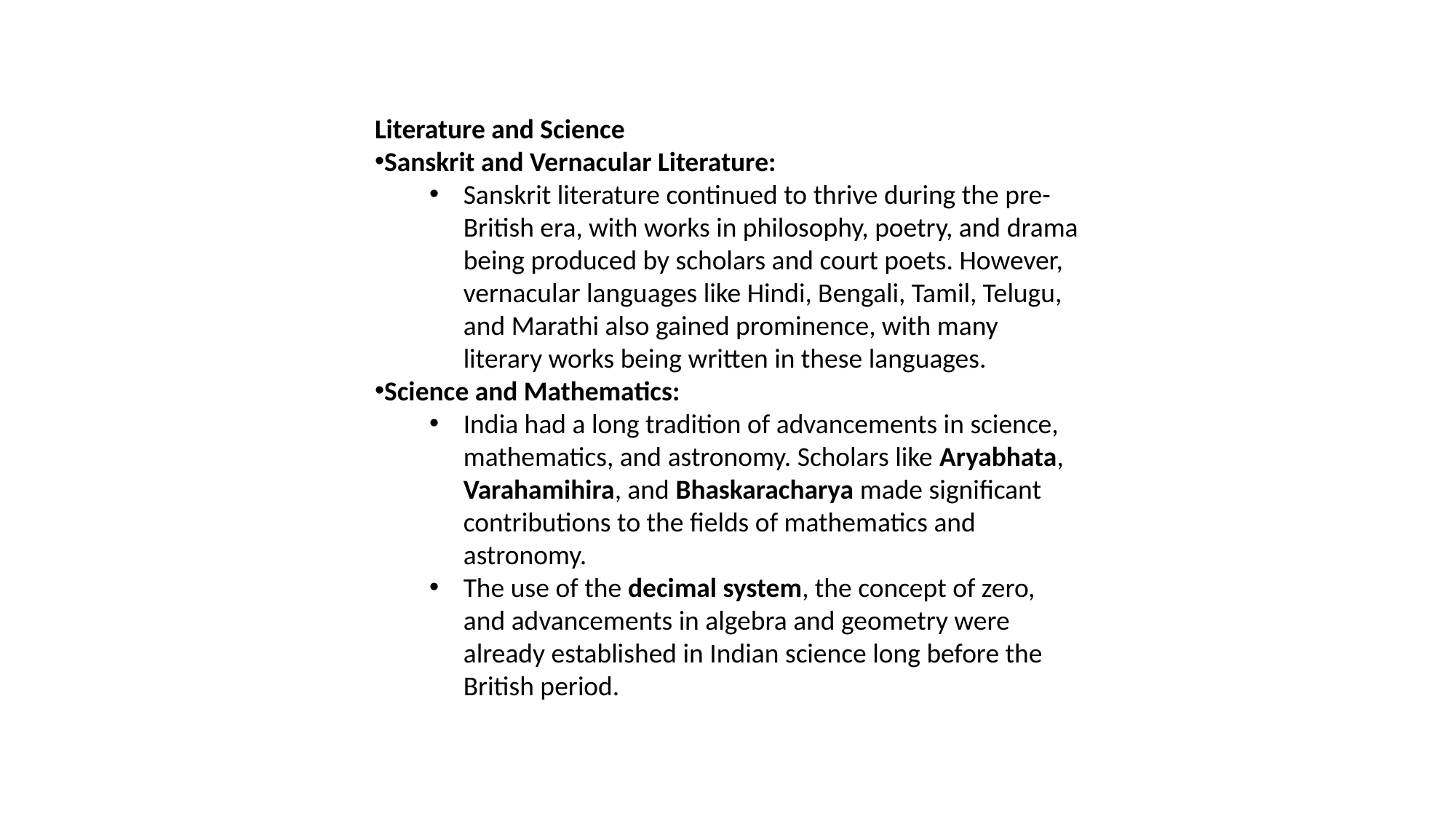

Literature and Science
Sanskrit and Vernacular Literature:
Sanskrit literature continued to thrive during the pre-British era, with works in philosophy, poetry, and drama being produced by scholars and court poets. However, vernacular languages like Hindi, Bengali, Tamil, Telugu, and Marathi also gained prominence, with many literary works being written in these languages.
Science and Mathematics:
India had a long tradition of advancements in science, mathematics, and astronomy. Scholars like Aryabhata, Varahamihira, and Bhaskaracharya made significant contributions to the fields of mathematics and astronomy.
The use of the decimal system, the concept of zero, and advancements in algebra and geometry were already established in Indian science long before the British period.